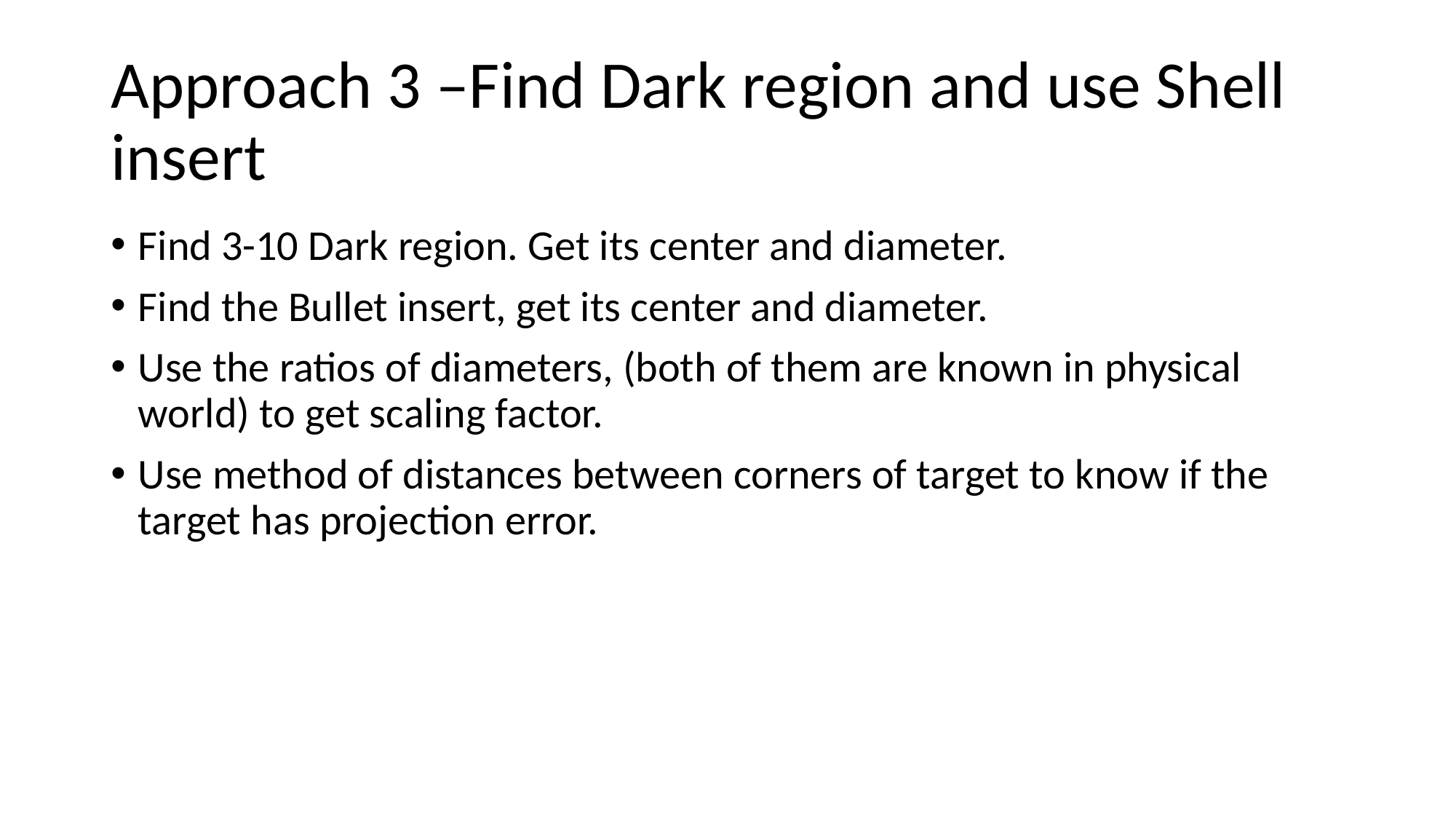

# Approach 3 –Find Dark region and use Shell insert
Find 3-10 Dark region. Get its center and diameter.
Find the Bullet insert, get its center and diameter.
Use the ratios of diameters, (both of them are known in physical world) to get scaling factor.
Use method of distances between corners of target to know if the target has projection error.